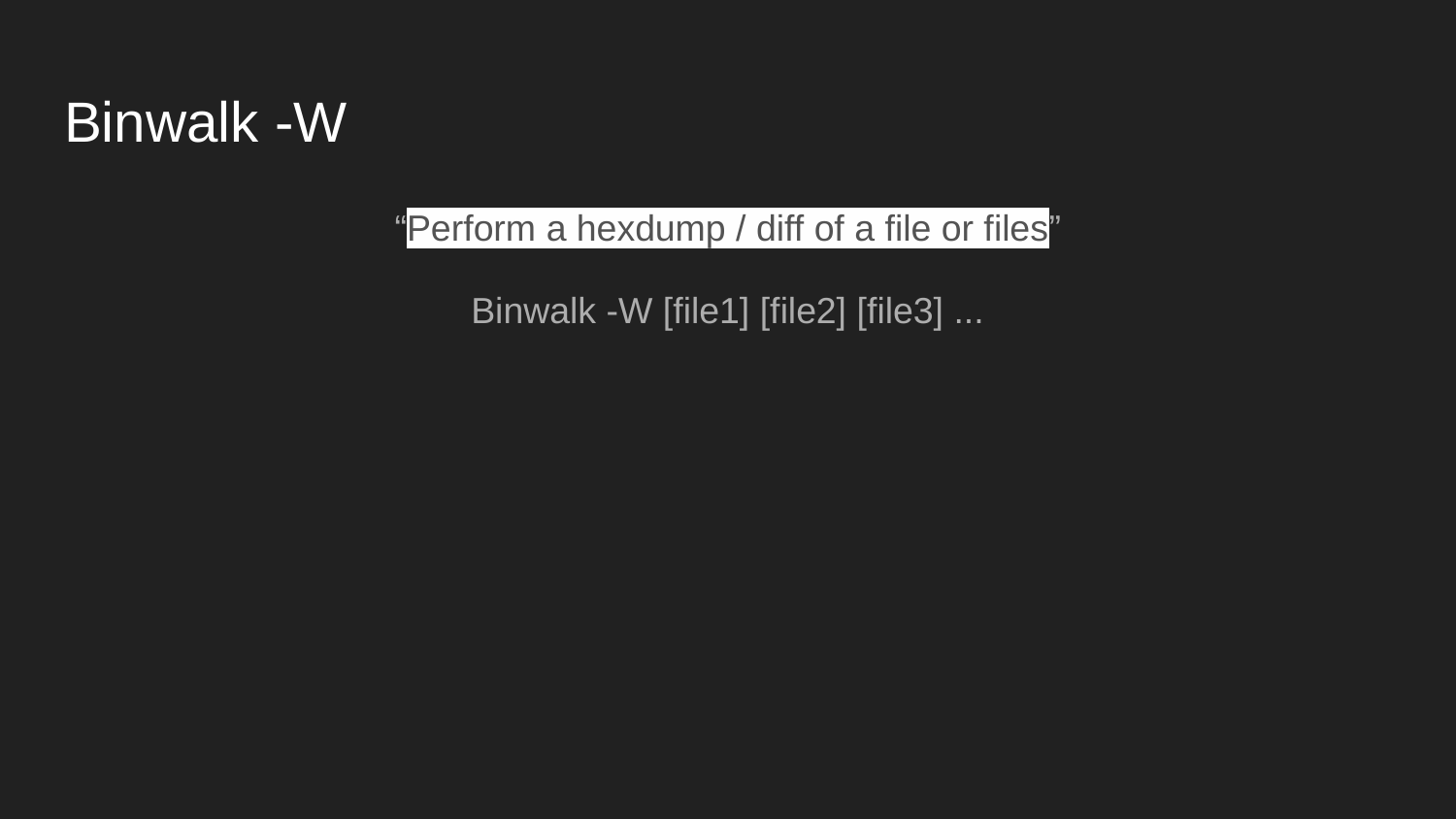

# Binwalk -W
“Perform a hexdump / diff of a file or files”
Binwalk -W [file1] [file2] [file3] ...